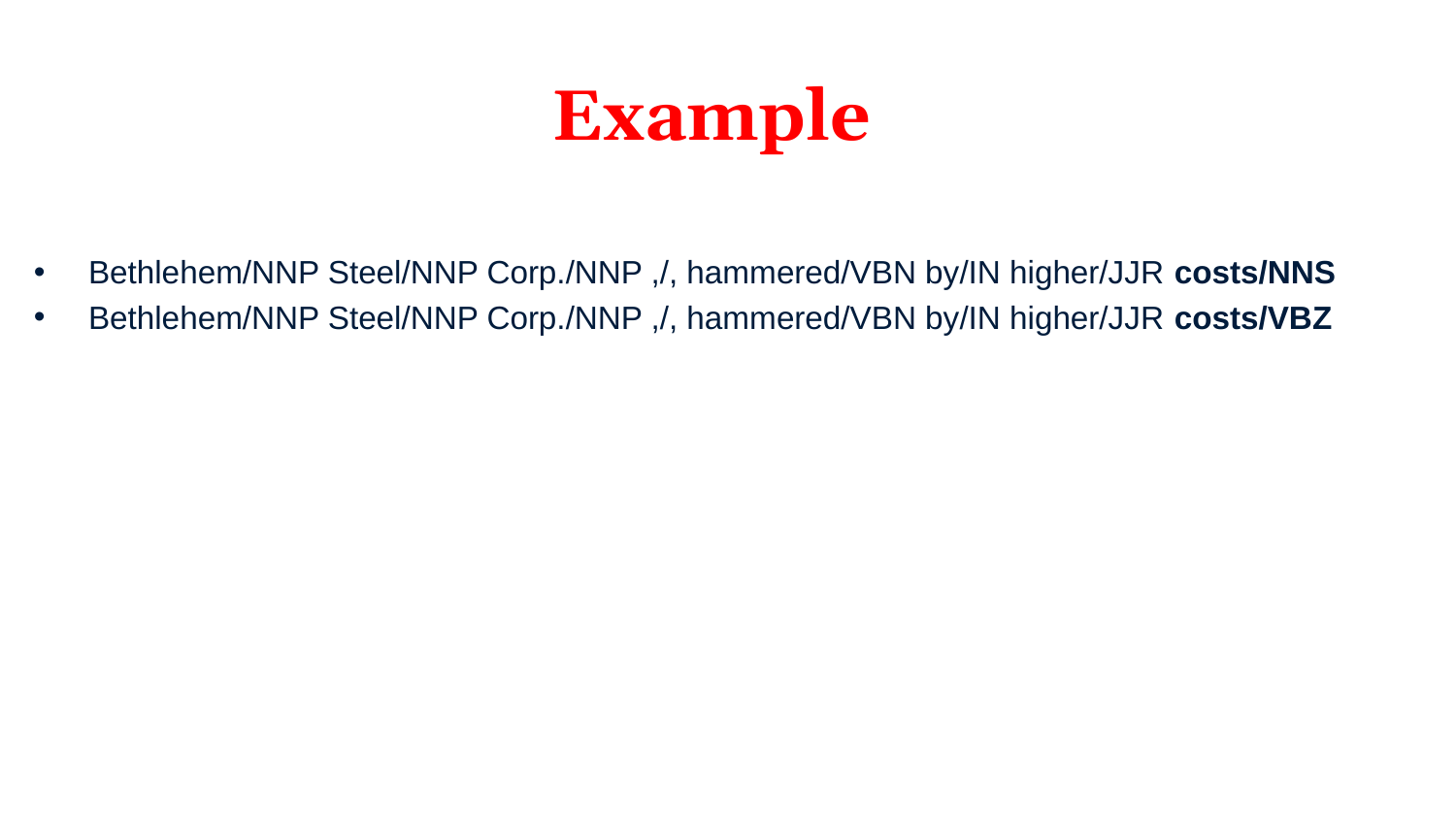

# Example
Bethlehem/NNP Steel/NNP Corp./NNP ,/, hammered/VBN by/IN higher/JJR costs/NNS
Bethlehem/NNP Steel/NNP Corp./NNP ,/, hammered/VBN by/IN higher/JJR costs/VBZ